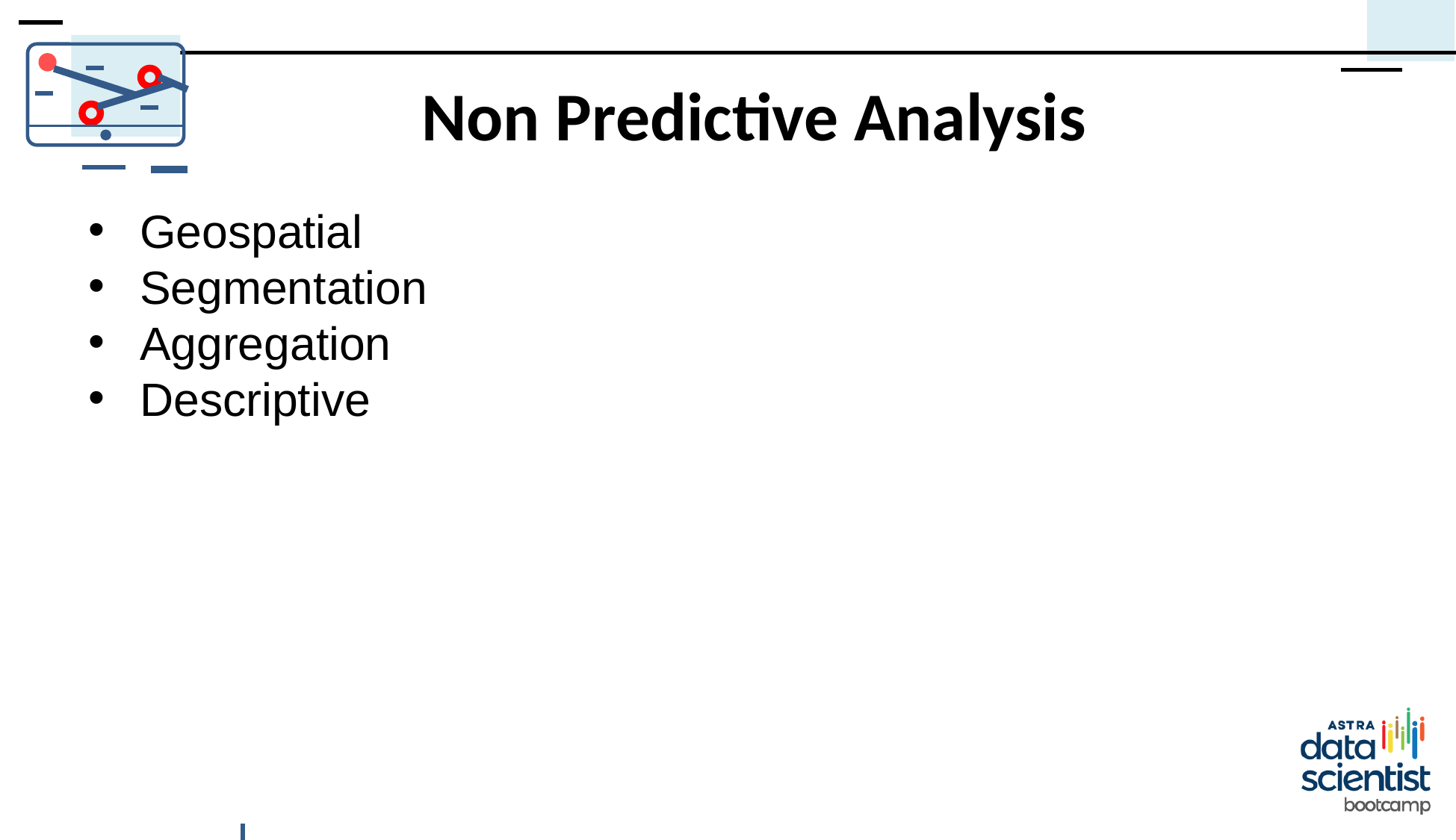

# Non Predictive Analysis
Geospatial
Segmentation
Aggregation
Descriptive